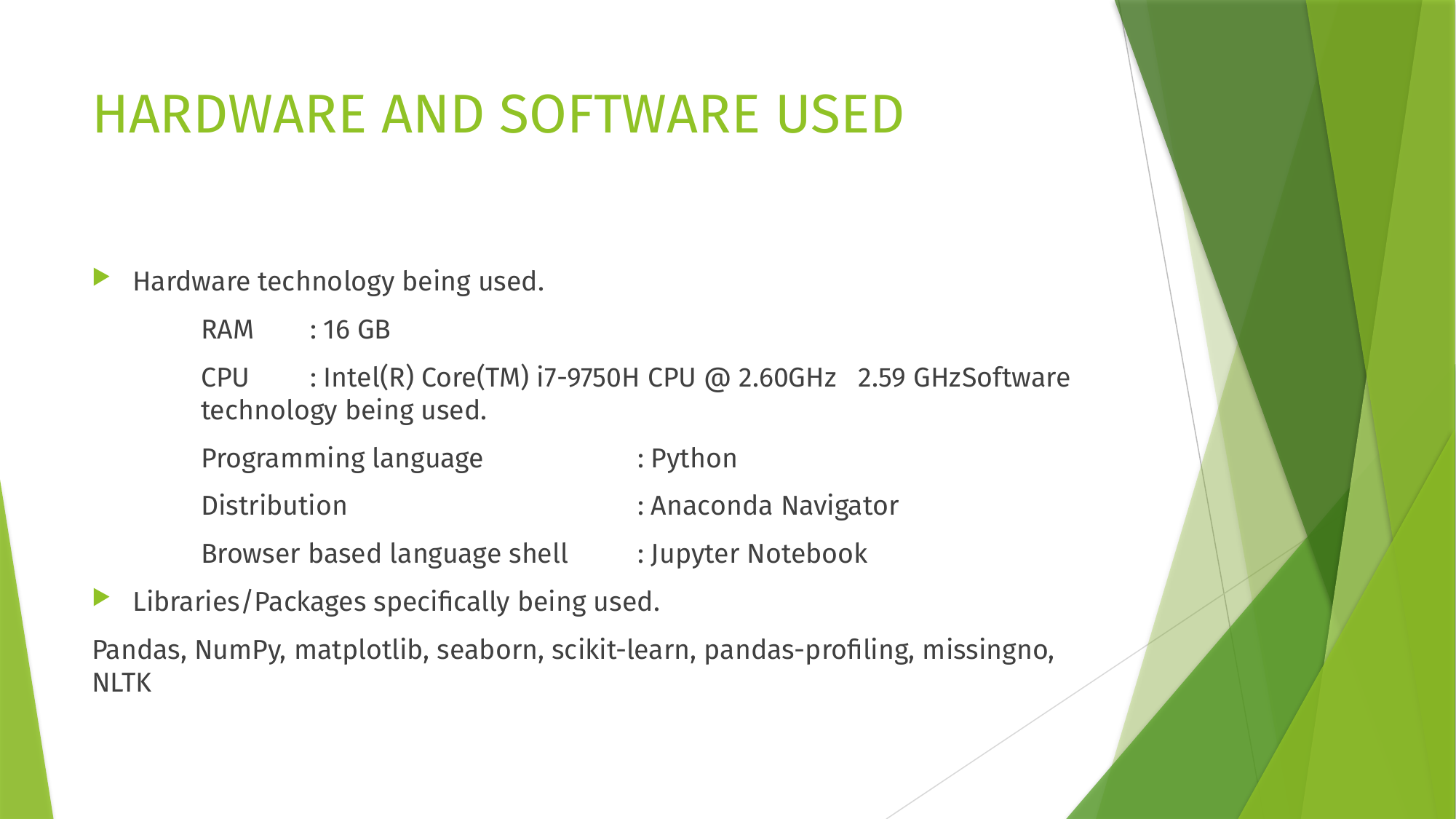

# HARDWARE AND SOFTWARE USED
Hardware technology being used.
	RAM 	: 16 GB
	CPU 	: Intel(R) Core(TM) i7-9750H CPU @ 2.60GHz   2.59 GHzSoftware 	technology being used.
	Programming language 		: Python
	Distribution 			: Anaconda Navigator
	Browser based language shell 	: Jupyter Notebook
Libraries/Packages specifically being used.
Pandas, NumPy, matplotlib, seaborn, scikit-learn, pandas-profiling, missingno, NLTK